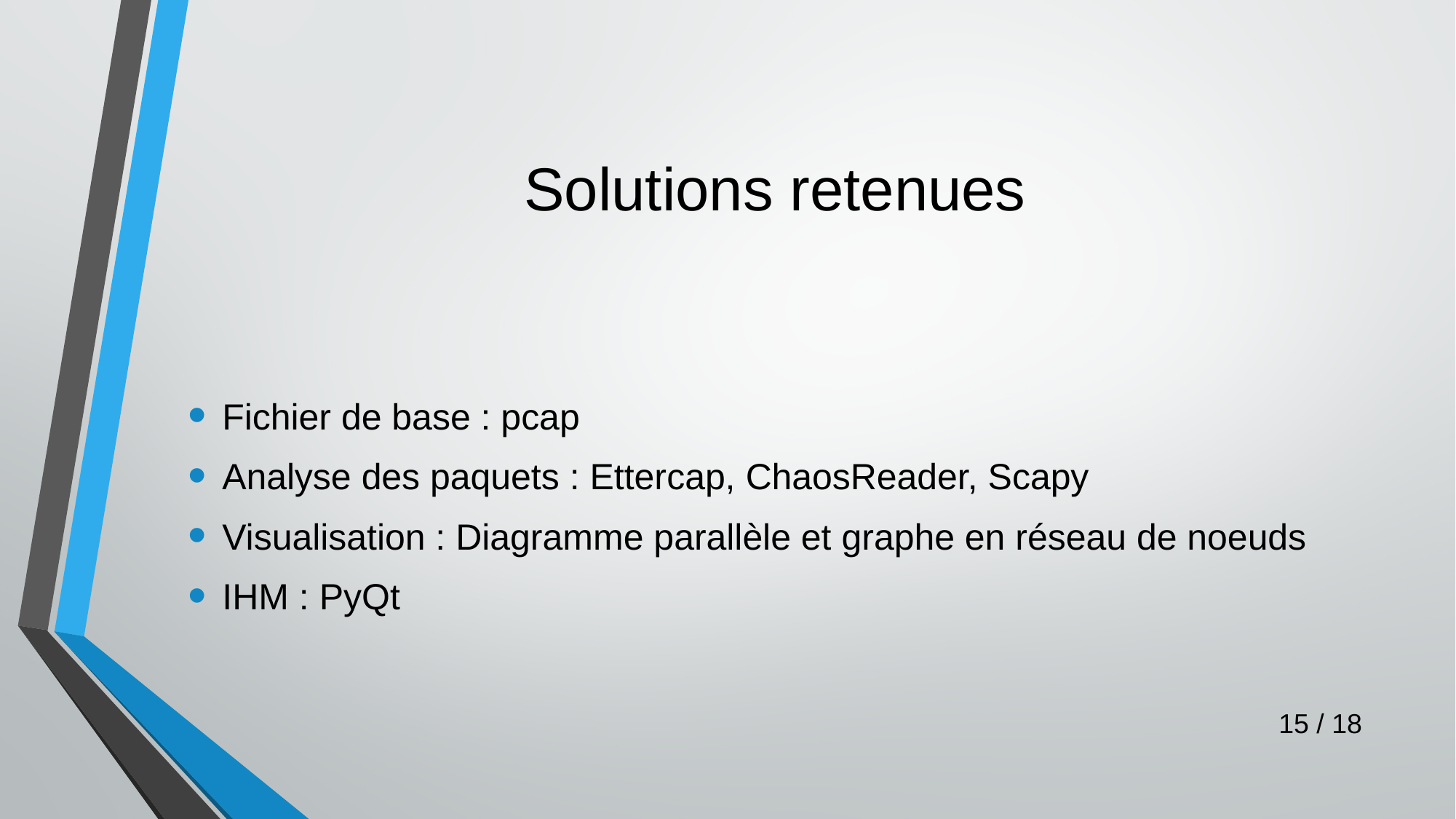

# Solutions retenues
Fichier de base : pcap
Analyse des paquets : Ettercap, ChaosReader, Scapy
Visualisation : Diagramme parallèle et graphe en réseau de noeuds
IHM : PyQt
15 / 18